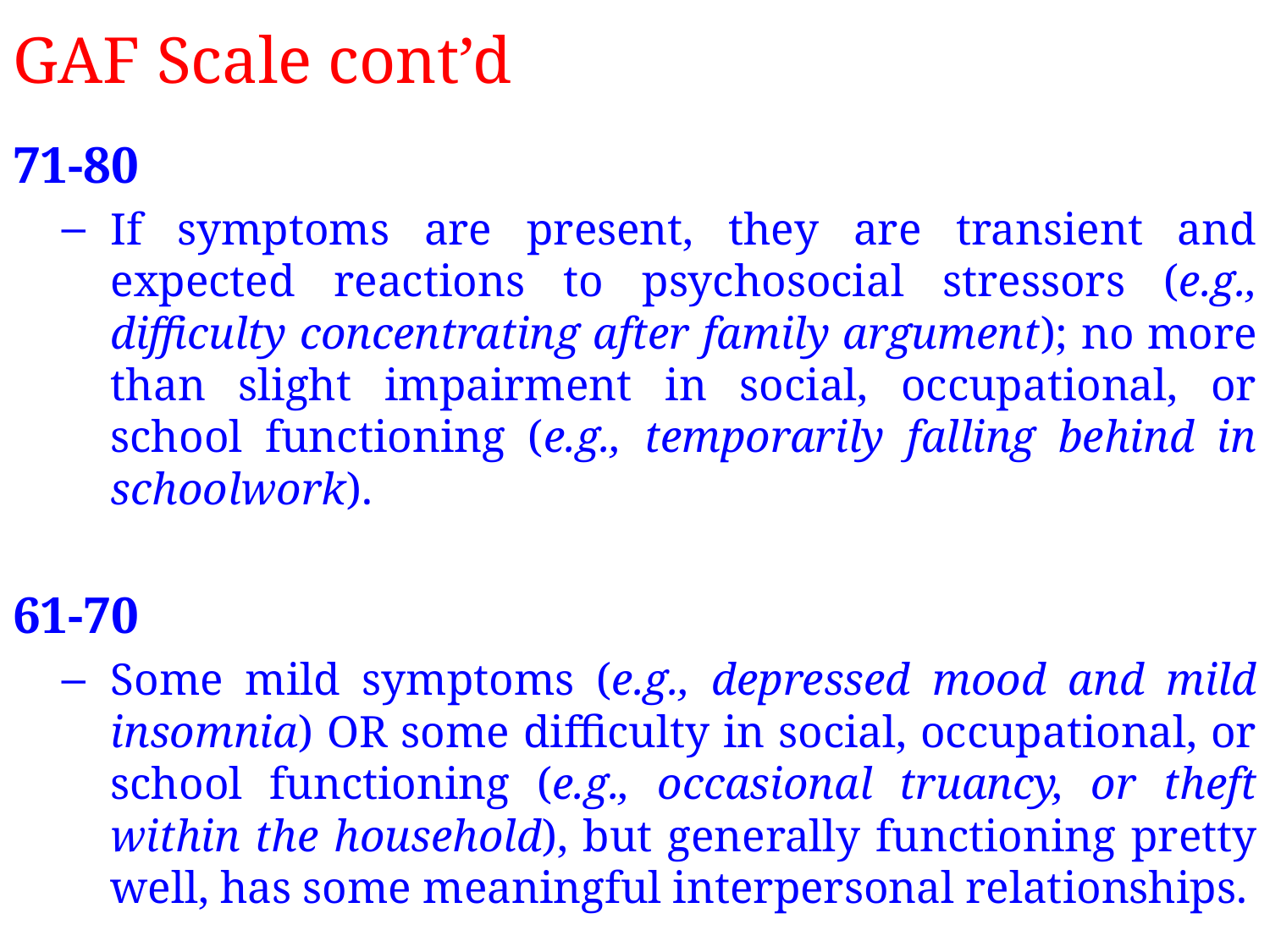

# GAF Scale cont’d
71-80
If symptoms are present, they are transient and expected reactions to psychosocial stressors (e.g., difficulty concentrating after family argument); no more than slight impairment in social, occupational, or school functioning (e.g., temporarily falling behind in schoolwork).

61-70
Some mild symptoms (e.g., depressed mood and mild insomnia) OR some difficulty in social, occupational, or school functioning (e.g., occasional truancy, or theft within the household), but generally functioning pretty well, has some meaningful interpersonal relationships.